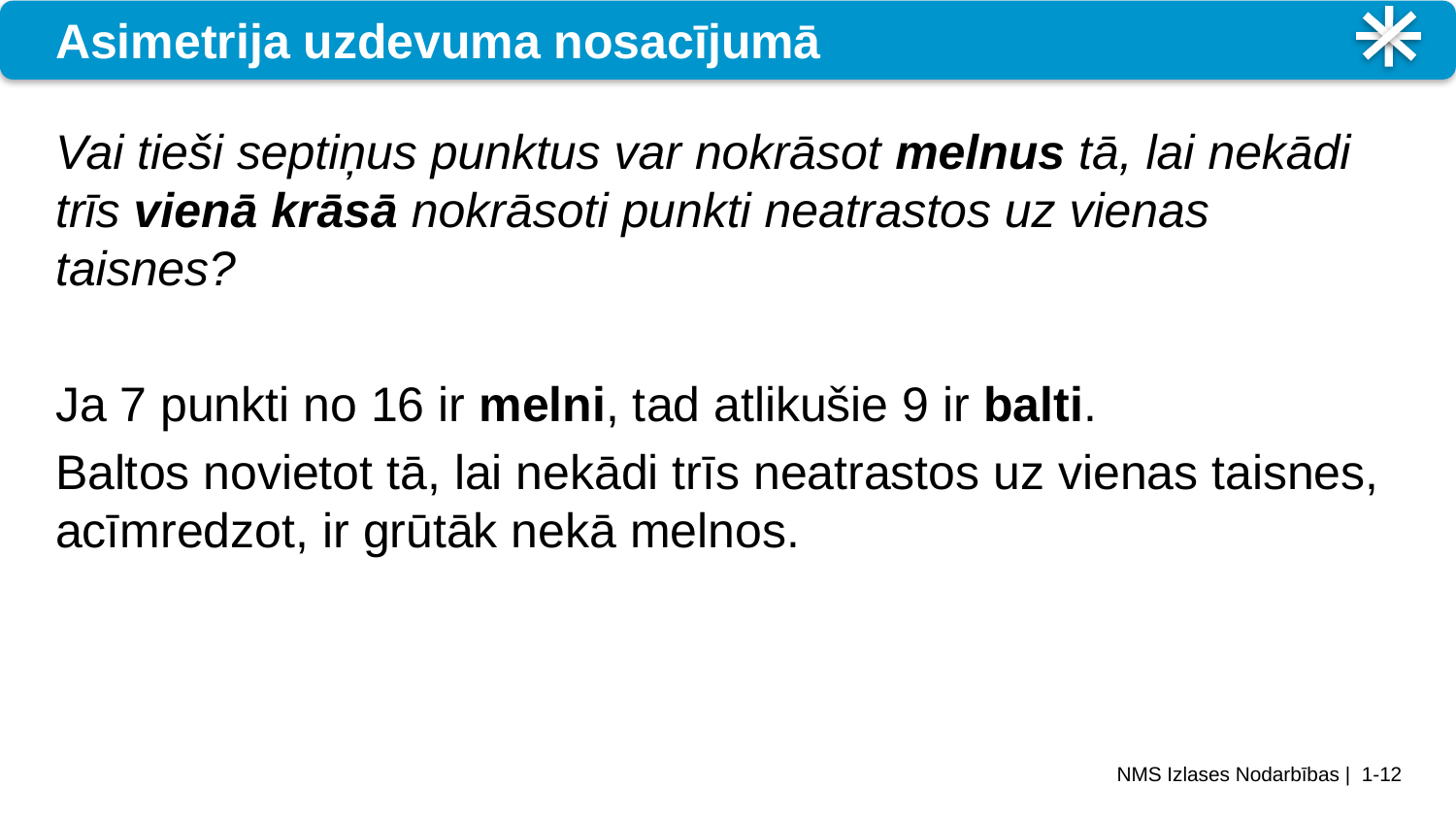

# Asimetrija uzdevuma nosacījumā
Vai tieši septiņus punktus var nokrāsot melnus tā, lai nekādi trīs vienā krāsā nokrāsoti punkti neatrastos uz vienas taisnes?

Ja 7 punkti no 16 ir melni, tad atlikušie 9 ir balti.
Baltos novietot tā, lai nekādi trīs neatrastos uz vienas taisnes, acīmredzot, ir grūtāk nekā melnos.